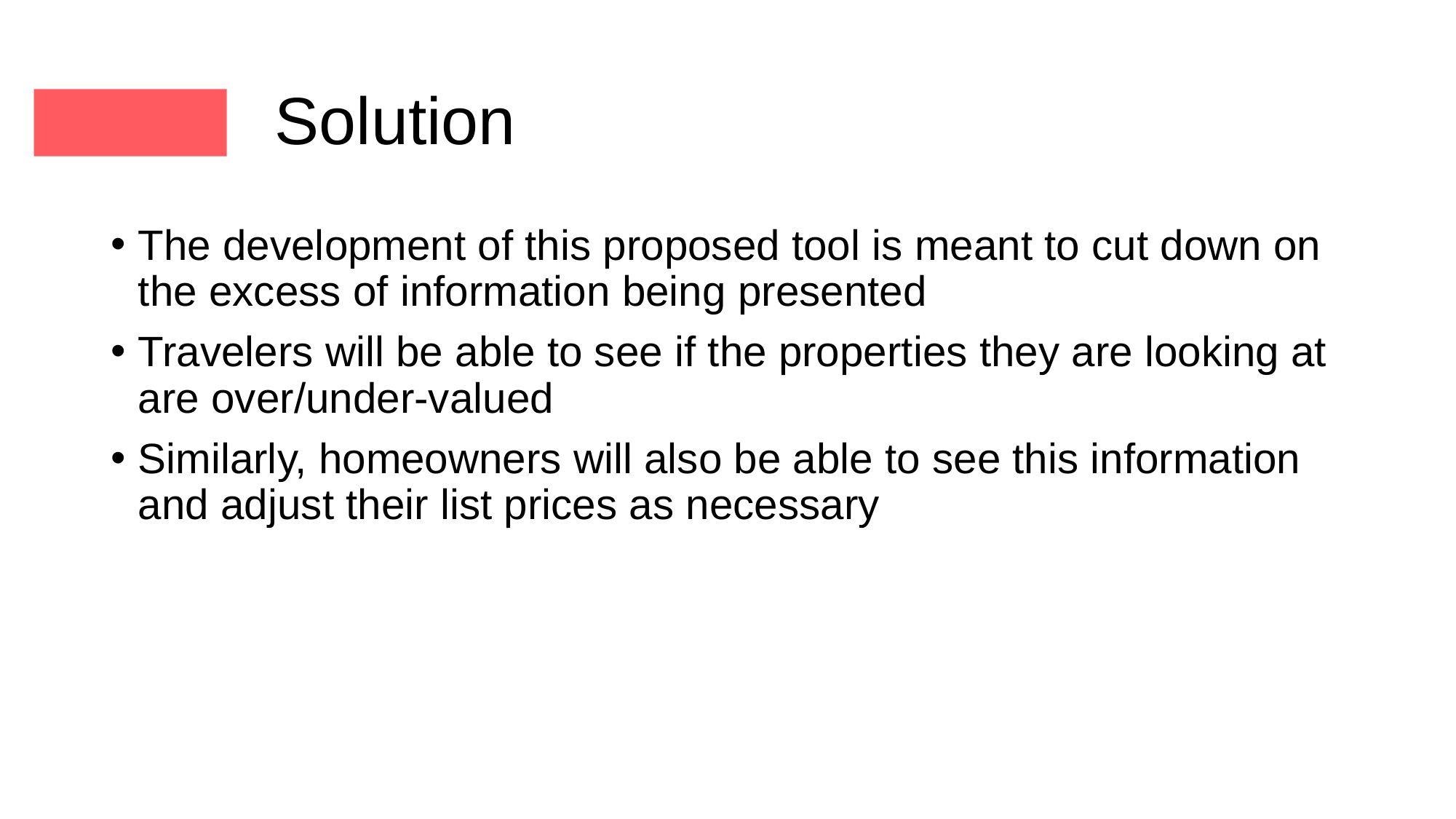

# Solution

The development of this proposed tool is meant to cut down on the excess of information being presented
Travelers will be able to see if the properties they are looking at are over/under-valued
Similarly, homeowners will also be able to see this information and adjust their list prices as necessary